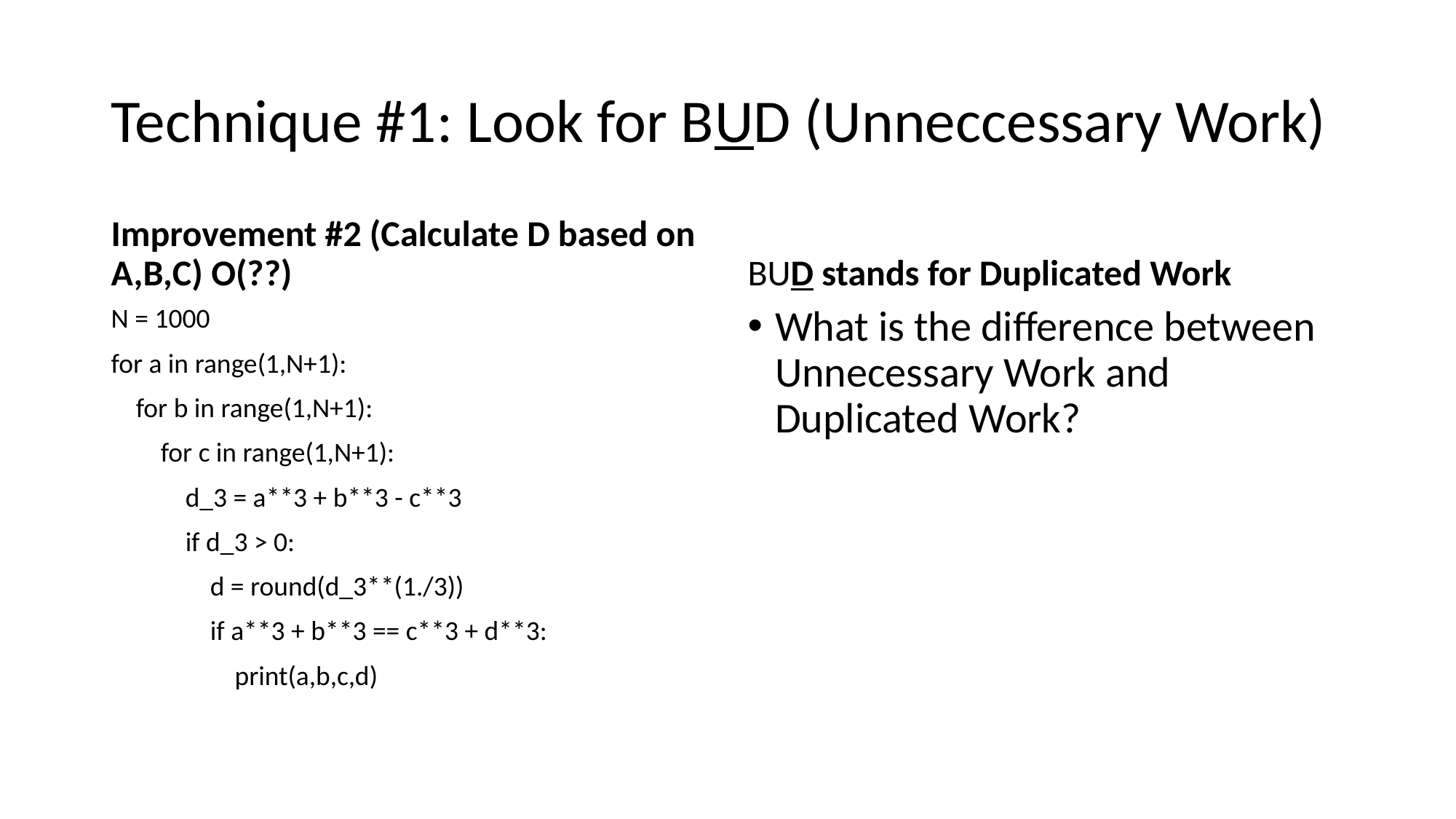

# Technique #1: Look for BUD (Unneccessary Work)
Improvement #2 (Calculate D based on A,B,C) O(??)
BUD stands for Duplicated Work
N = 1000
for a in range(1,N+1):
    for b in range(1,N+1):
        for c in range(1,N+1):
            d_3 = a**3 + b**3 - c**3
            if d_3 > 0:
                d = round(d_3**(1./3))
                if a**3 + b**3 == c**3 + d**3:
                    print(a,b,c,d)
What is the difference between Unnecessary Work and Duplicated Work?